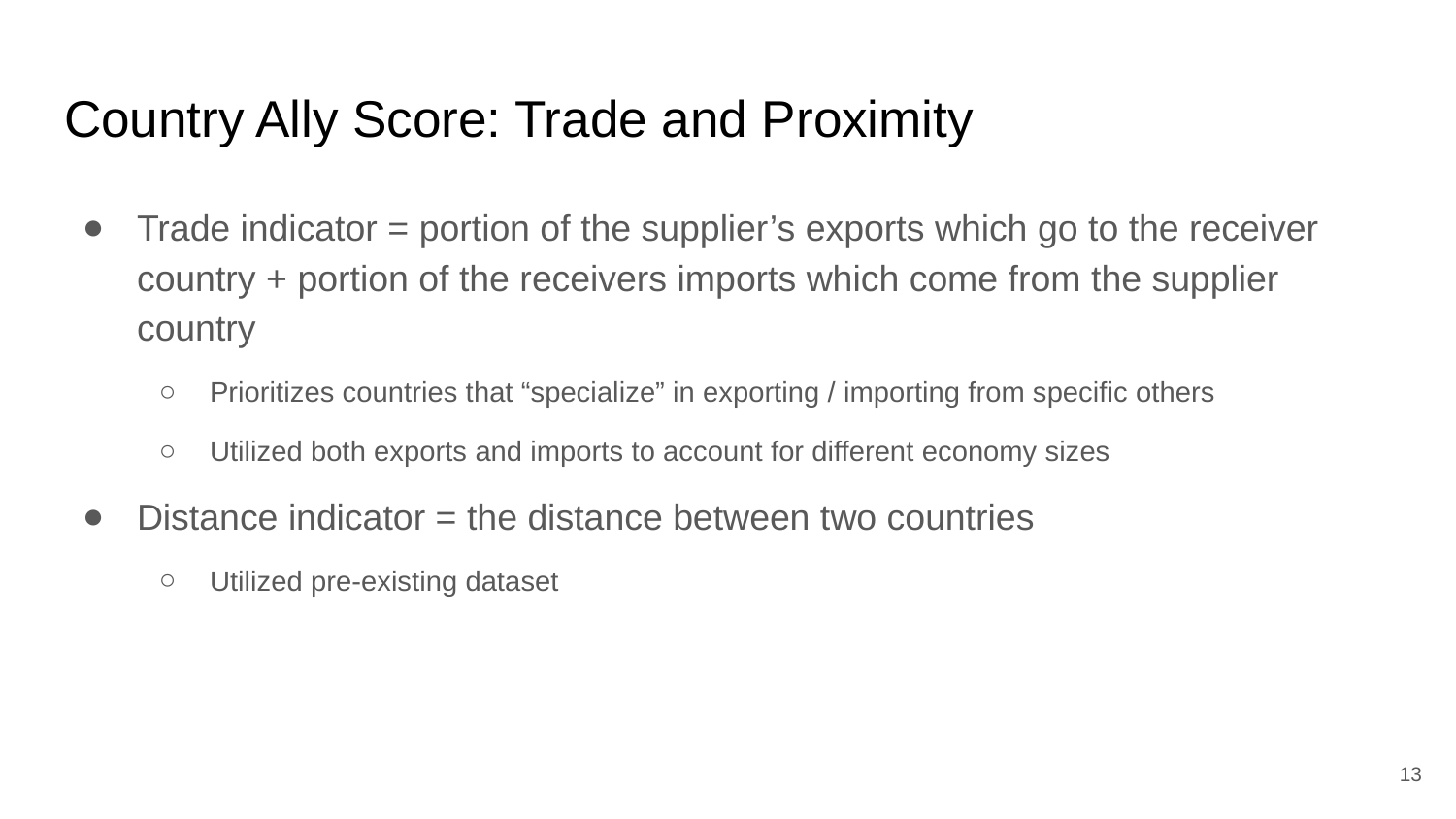

# Country Ally Score: Trade and Proximity
Trade indicator = portion of the supplier’s exports which go to the receiver country + portion of the receivers imports which come from the supplier country
Prioritizes countries that “specialize” in exporting / importing from specific others
Utilized both exports and imports to account for different economy sizes
Distance indicator = the distance between two countries
Utilized pre-existing dataset
13